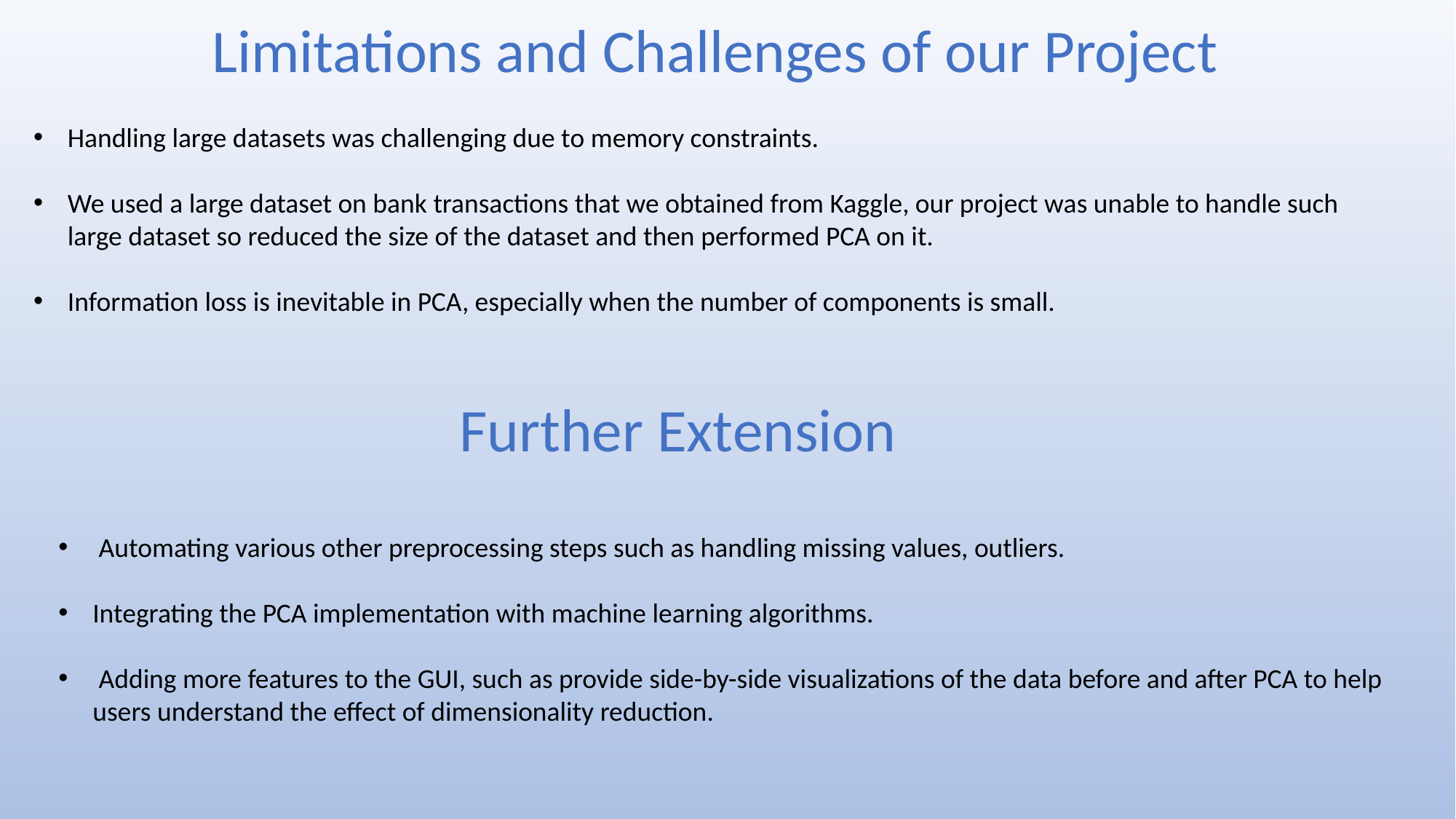

Limitations and Challenges of our Project
Handling large datasets was challenging due to memory constraints.

We used a large dataset on bank transactions that we obtained from Kaggle, our project was unable to handle such large dataset so reduced the size of the dataset and then performed PCA on it.

Information loss is inevitable in PCA, especially when the number of components is small.

Further Extension
 Automating various other preprocessing steps such as handling missing values, outliers.

Integrating the PCA implementation with machine learning algorithms.

 Adding more features to the GUI, such as provide side-by-side visualizations of the data before and after PCA to help users understand the effect of dimensionality reduction.